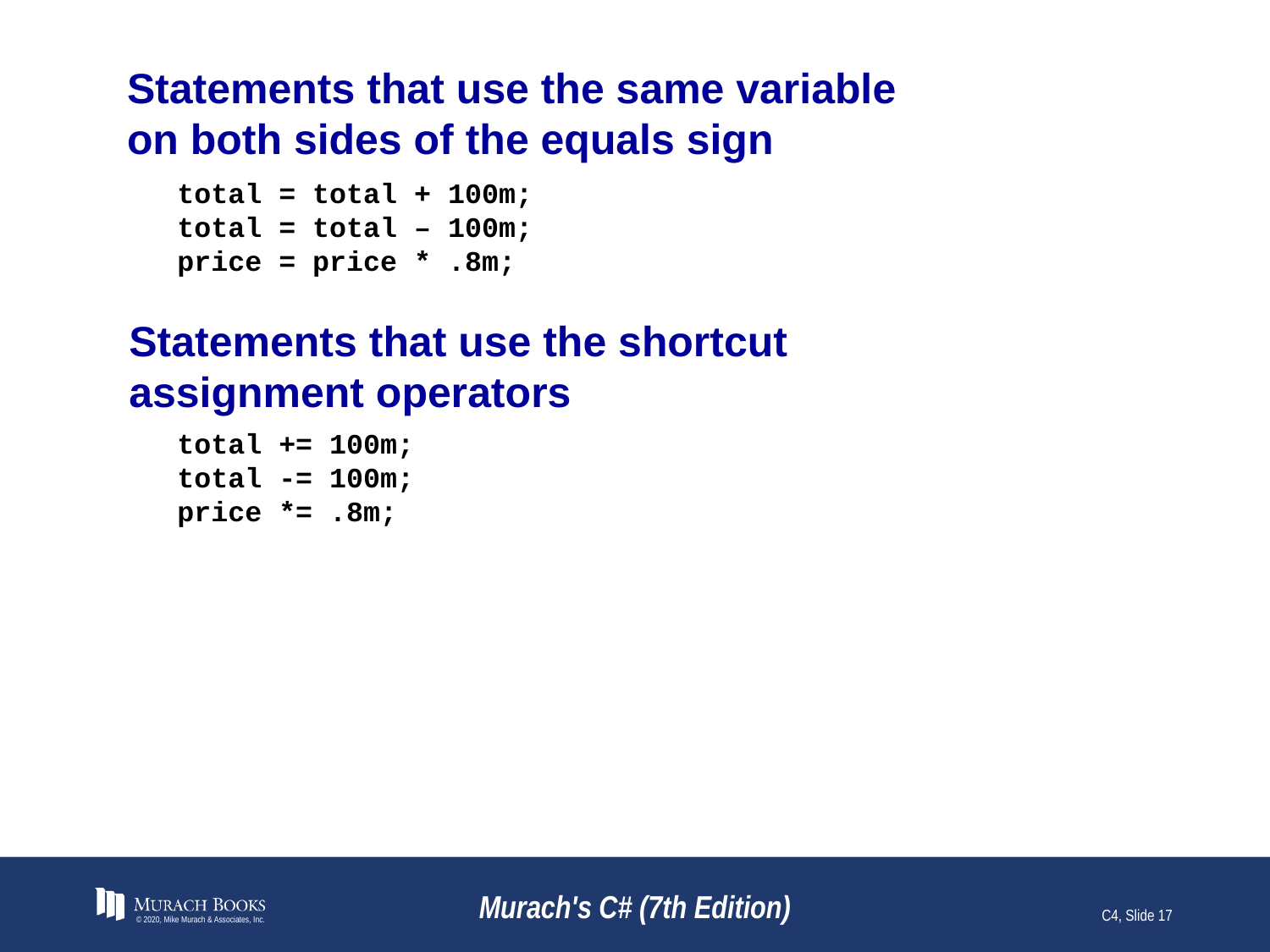

# Statements that use the same variable on both sides of the equals sign
total = total + 100m;
total = total – 100m;
price = price * .8m;
Statements that use the shortcut
assignment operators
total += 100m;
total -= 100m;
price *= .8m;

© 2020, Mike Murach & Associates, Inc.
Murach's C# (7th Edition)

C4, Slide 17